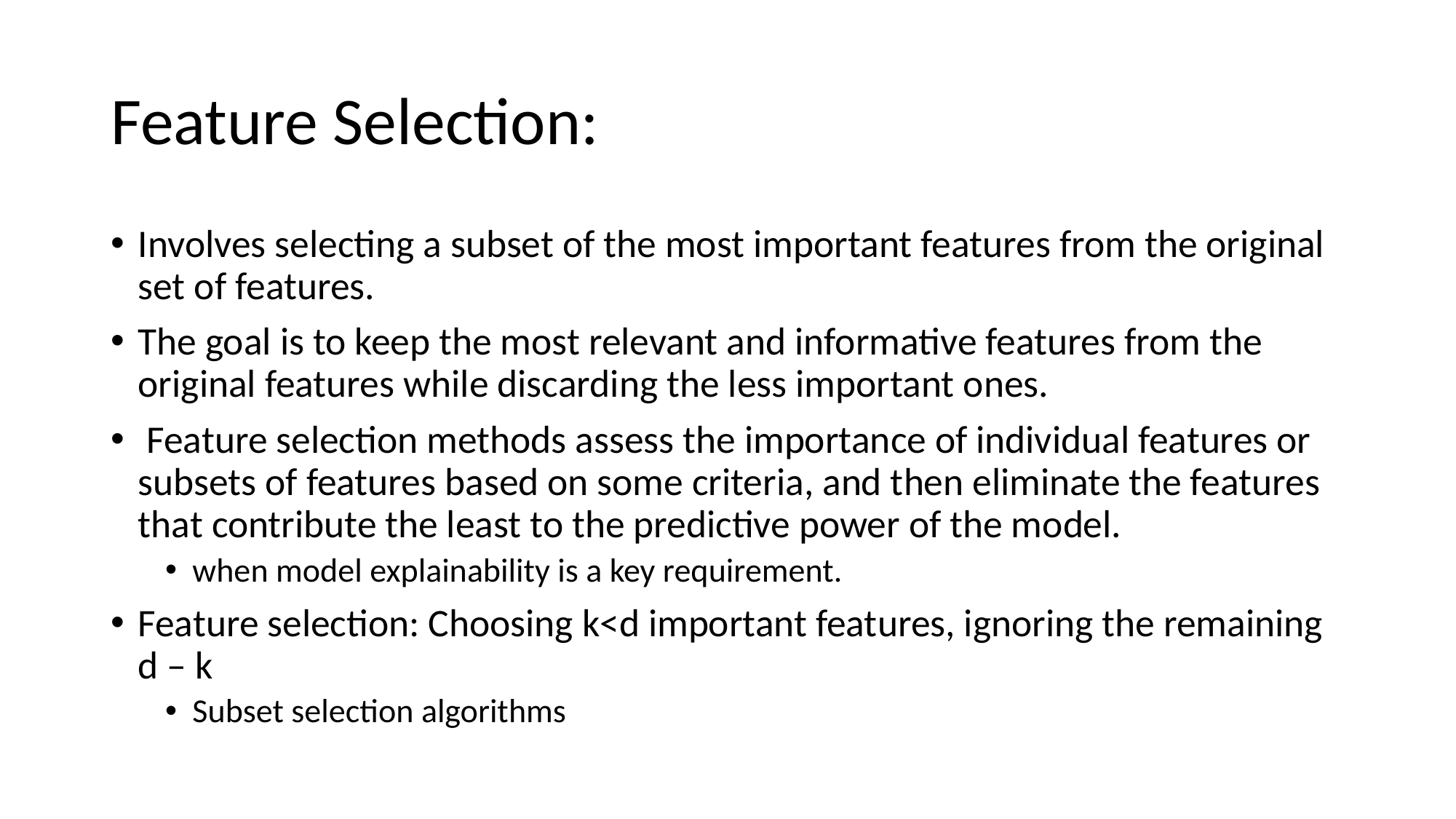

# Feature Selection:
Involves selecting a subset of the most important features from the original set of features.
The goal is to keep the most relevant and informative features from the original features while discarding the less important ones.
 Feature selection methods assess the importance of individual features or subsets of features based on some criteria, and then eliminate the features that contribute the least to the predictive power of the model.
when model explainability is a key requirement.
Feature selection: Choosing k<d important features, ignoring the remaining d – k
Subset selection algorithms